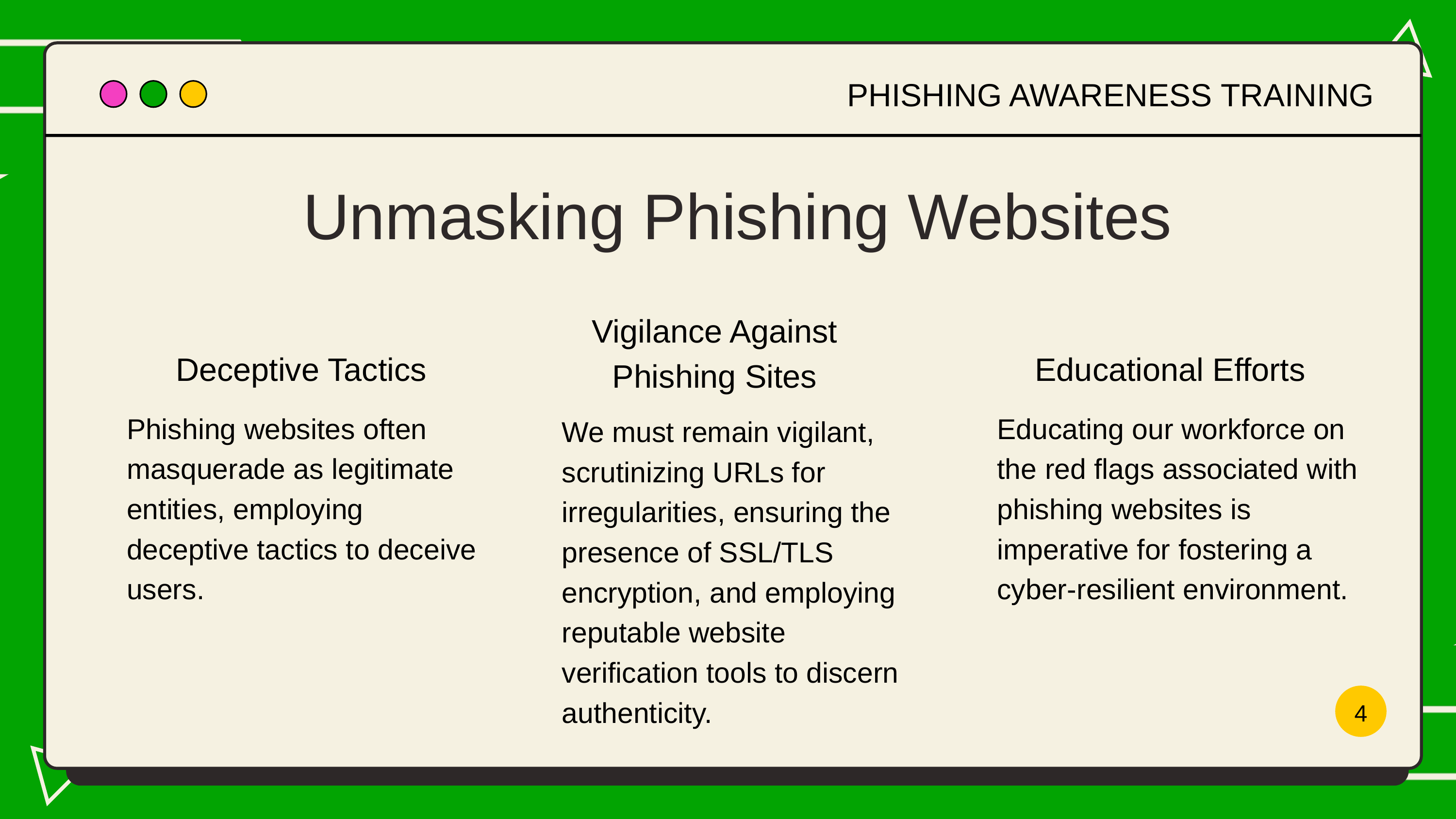

PHISHING AWARENESS TRAINING

Unmasking Phishing Websites
Vigilance Against Phishing Sites
Deceptive Tactics
Educational Efforts
Phishing websites often masquerade as legitimate entities, employing deceptive tactics to deceive users.
Educating our workforce on the red flags associated with phishing websites is imperative for fostering a cyber-resilient environment.
We must remain vigilant, scrutinizing URLs for irregularities, ensuring the presence of SSL/TLS encryption, and employing reputable website verification tools to discern authenticity.

4